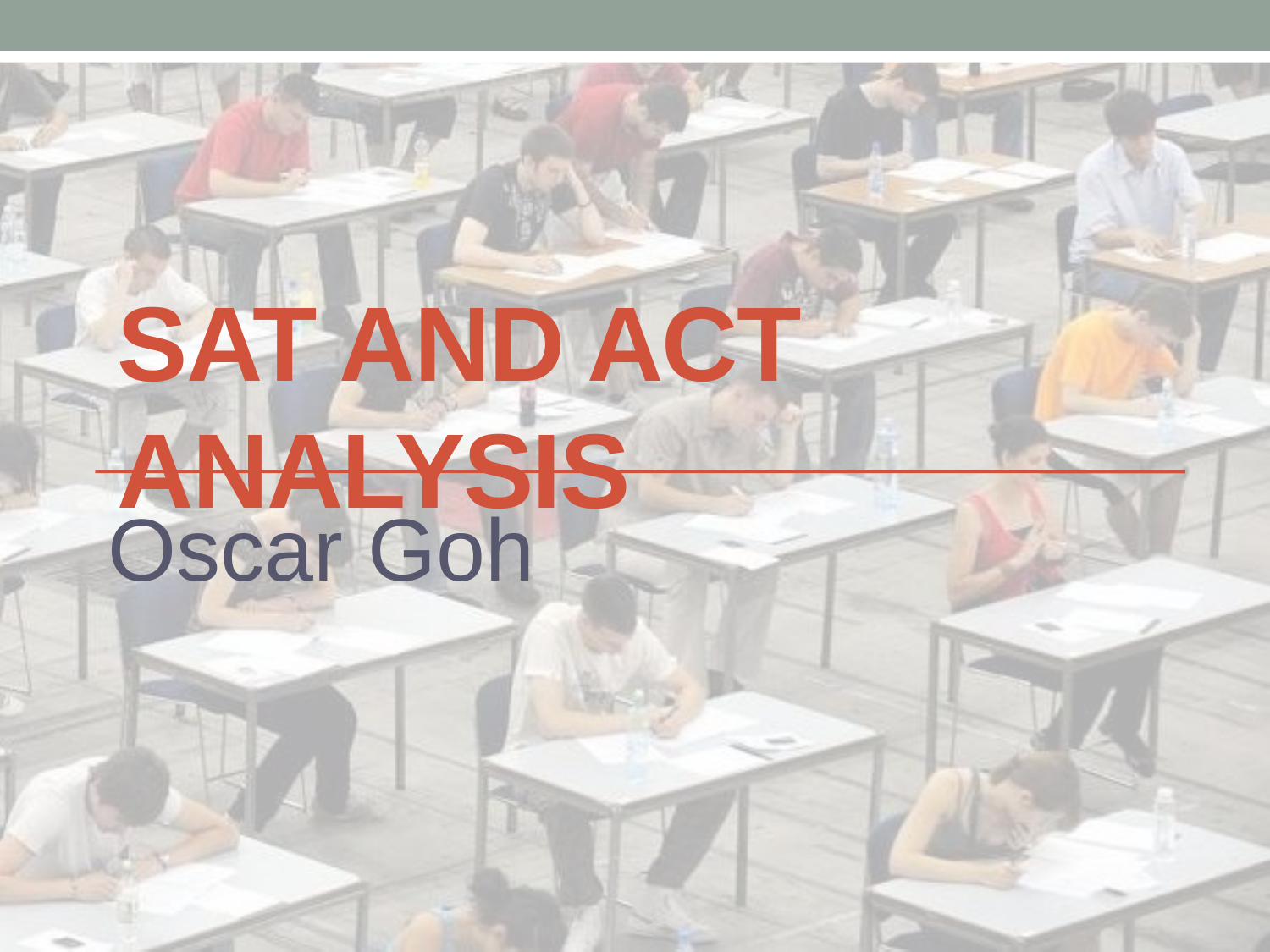

# SAT and ACT Analysis
Oscar Goh